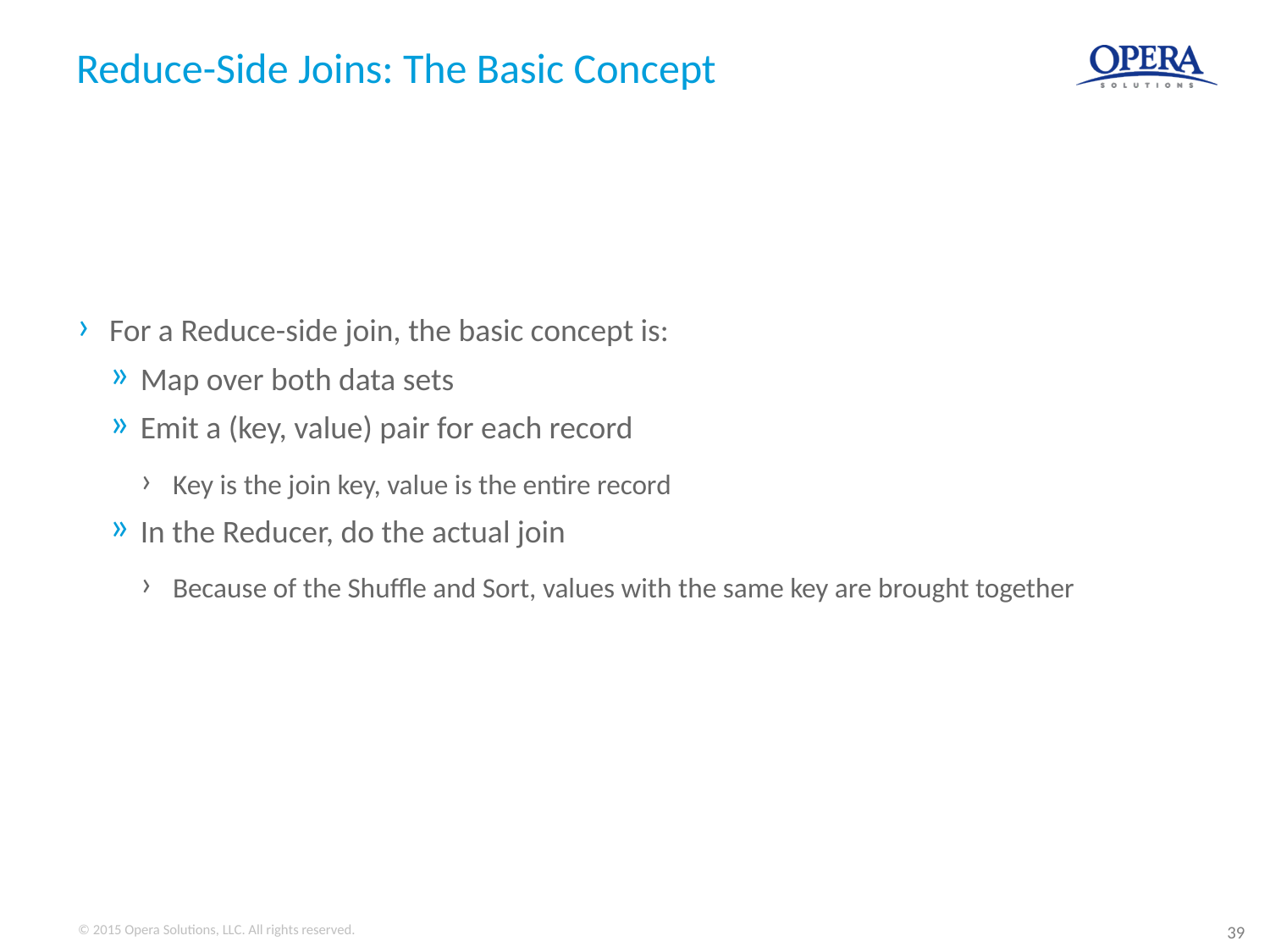

# Reduce-Side Joins: The Basic Concept
For a Reduce-side join, the basic concept is:
Map over both data sets
Emit a (key, value) pair for each record
Key is the join key, value is the entire record
In the Reducer, do the actual join
Because of the Shuffle and Sort, values with the same key are brought together